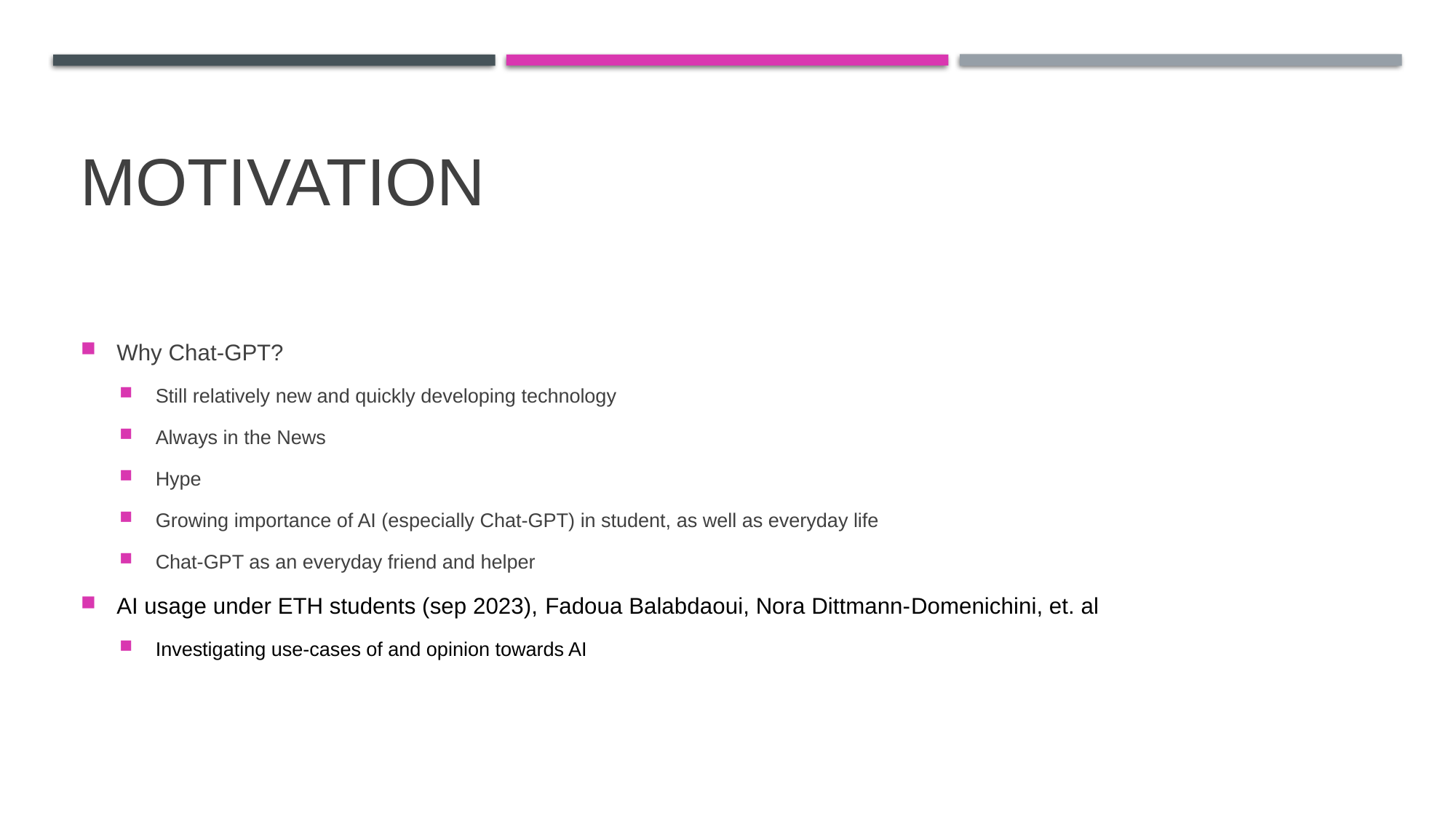

# Motivation
Why Chat-GPT?
Still relatively new and quickly developing technology
Always in the News
Hype
Growing importance of AI (especially Chat-GPT) in student, as well as everyday life
Chat-GPT as an everyday friend and helper
AI usage under ETH students (sep 2023), Fadoua Balabdaoui, Nora Dittmann-​Domenichini, et. al
Investigating use-cases of and opinion towards AI